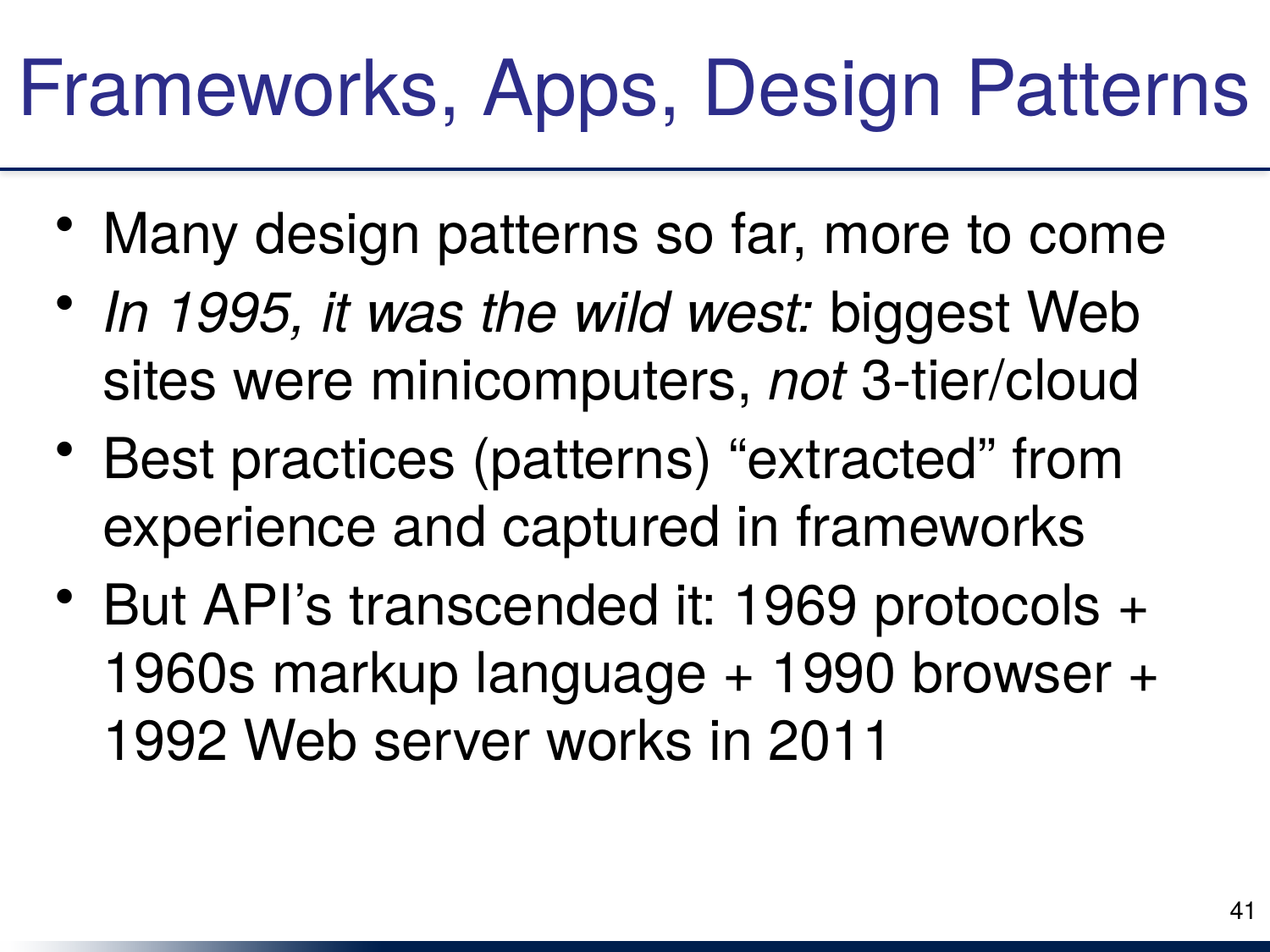

# Frameworks, Apps, Design Patterns
Many design patterns so far, more to come
In 1995, it was the wild west: biggest Web sites were minicomputers, not 3-tier/cloud
Best practices (patterns) “extracted” from experience and captured in frameworks
But API’s transcended it: 1969 protocols + 1960s markup language + 1990 browser + 1992 Web server works in 2011
41